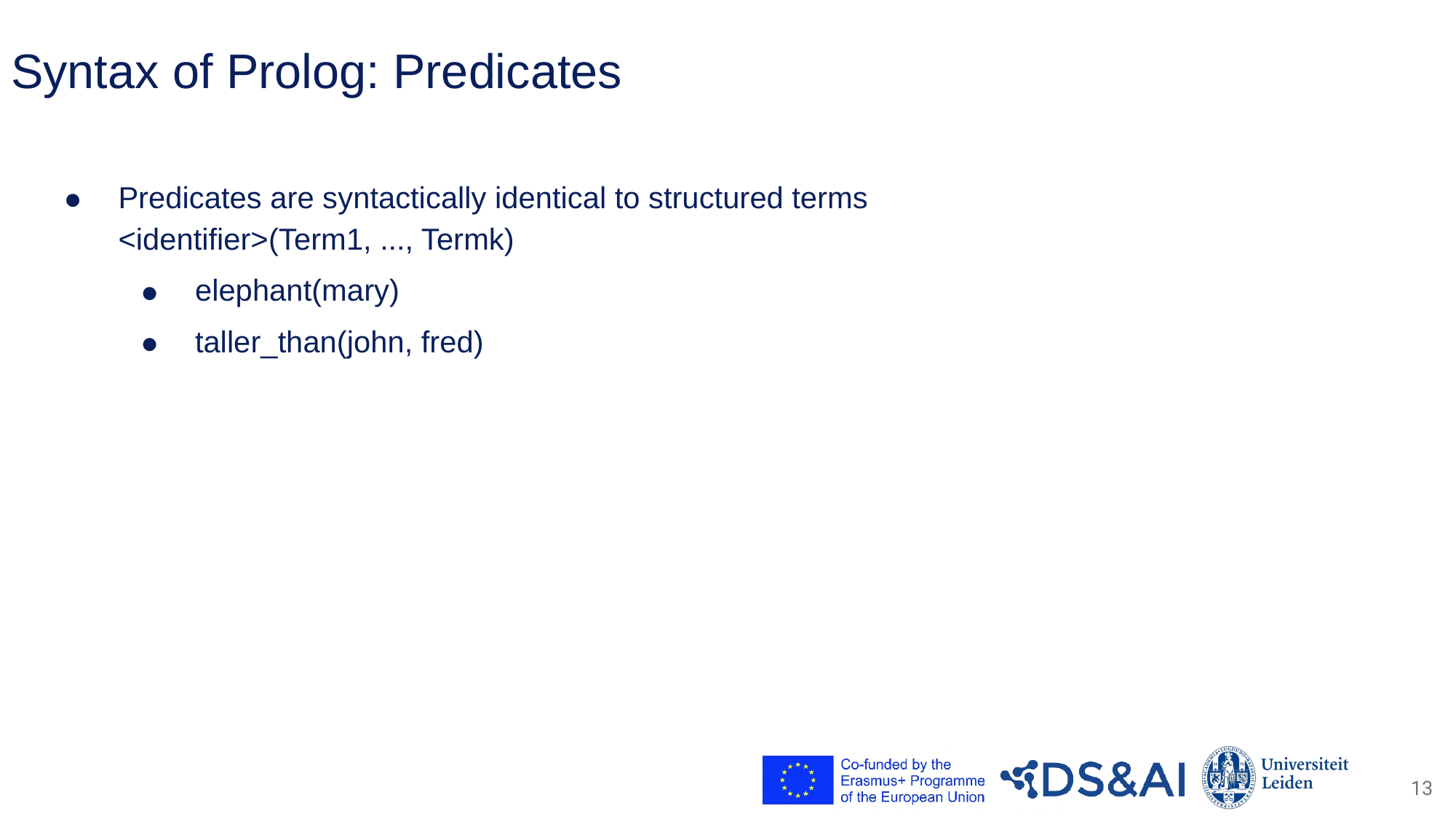

# Syntax of Prolog: Predicates
Predicates are syntactically identical to structured terms
<identifier>(Term1, ..., Termk)
elephant(mary)
taller_than(john, fred)
13